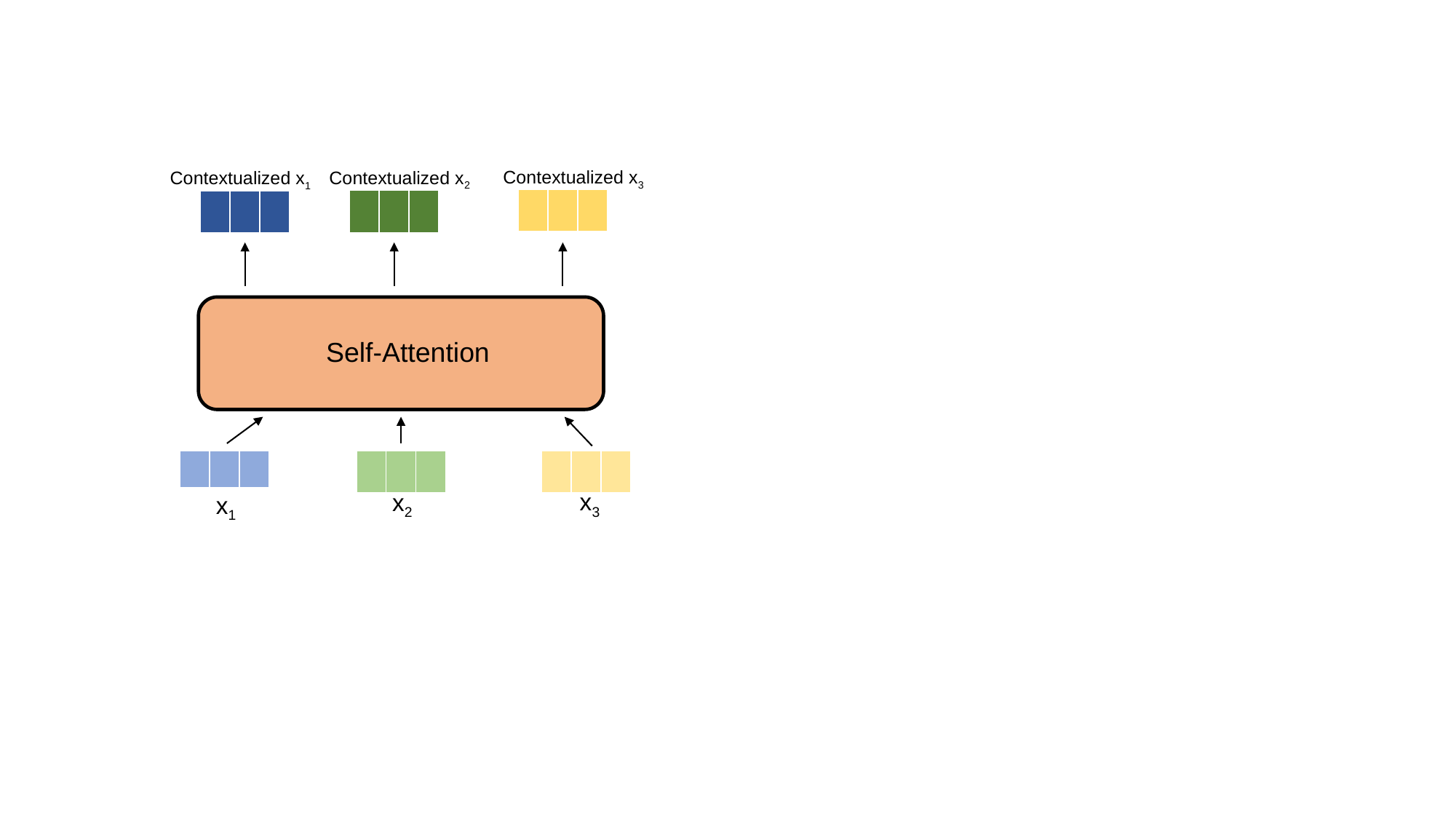

Contextualized x3
Contextualized x2
Contextualized x1
|  |  |  |
| --- | --- | --- |
|  |  |  |
| --- | --- | --- |
|  |  |  |
| --- | --- | --- |

Self-Attention

|  |  |  |
| --- | --- | --- |
|  |  |  |
| --- | --- | --- |
|  |  |  |
| --- | --- | --- |
x3
x2
x1